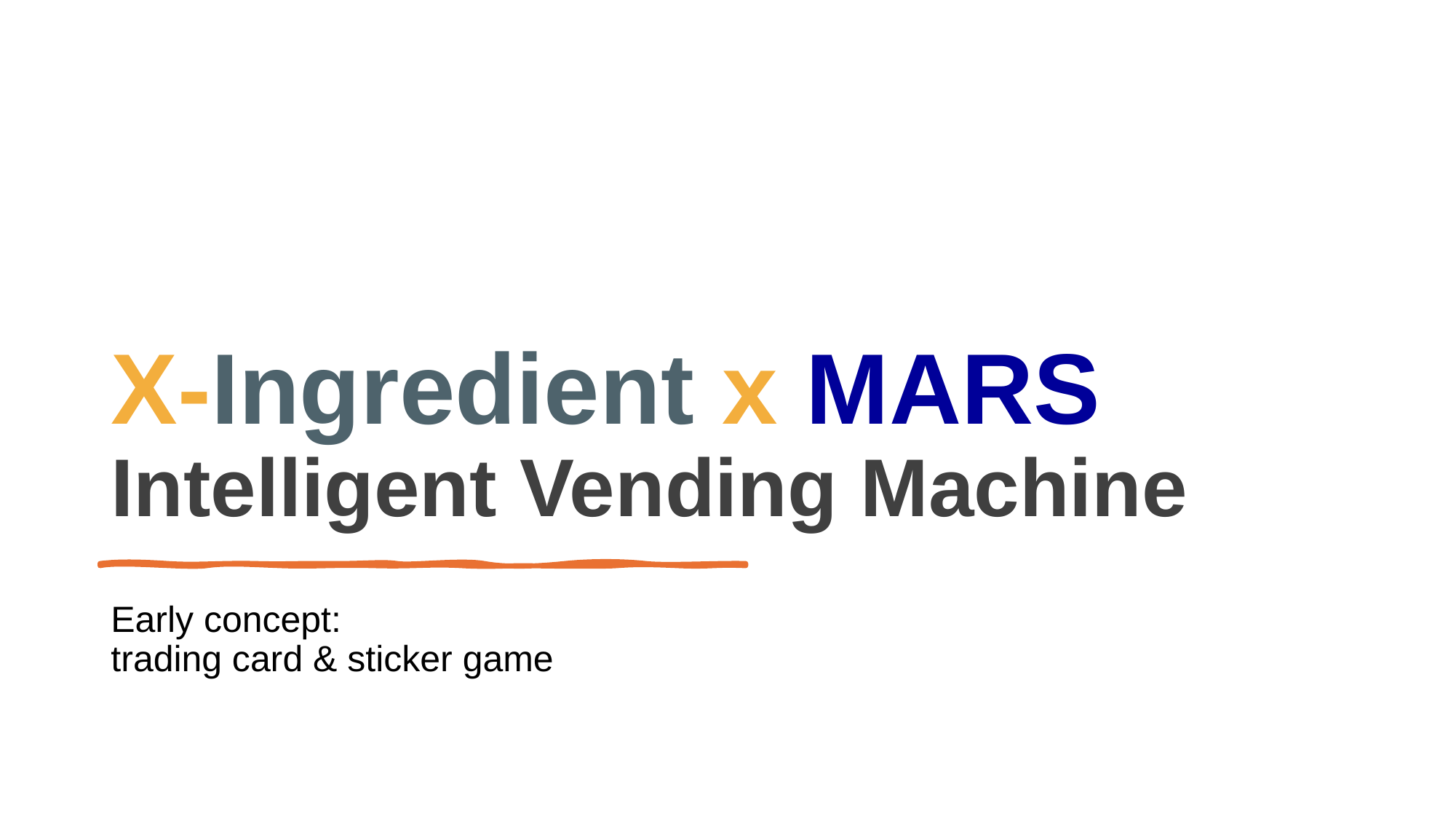

# X-Ingredient x MARS Intelligent Vending Machine

Early concept:
trading card & sticker game